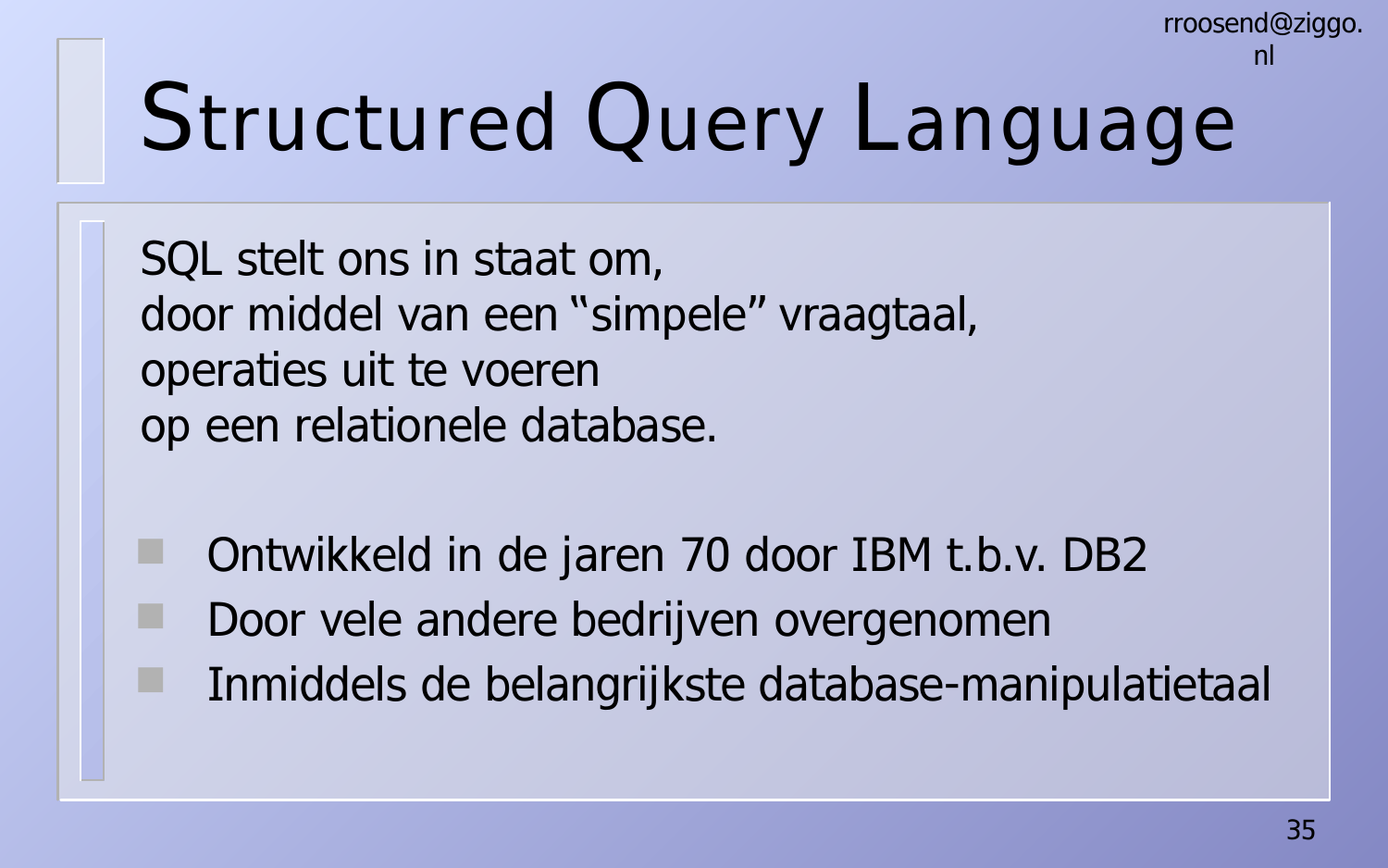

rroosend@ziggo.nl
# Structured Query Language
SQL stelt ons in staat om,
door middel van een “simpele” vraagtaal,
operaties uit te voeren
op een relationele database.

 Ontwikkeld in de jaren 70 door IBM t.b.v. DB2
 Door vele andere bedrijven overgenomen
 Inmiddels de belangrijkste database-manipulatietaal
35